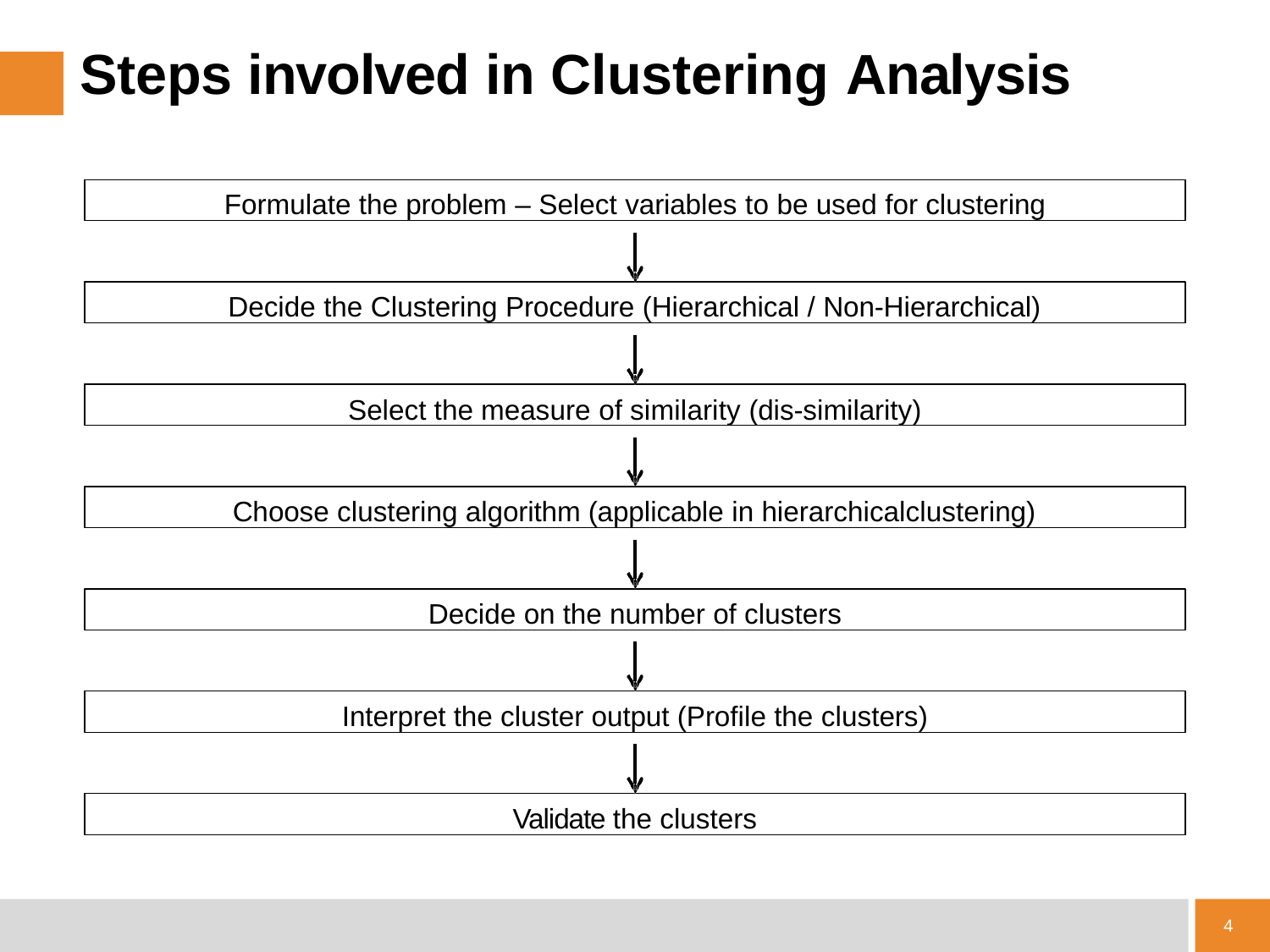

# Steps involved in Clustering Analysis
Formulate the problem – Select variables to be used for clustering

Decide the Clustering Procedure (Hierarchical / Non-Hierarchical)

Select the measure of similarity (dis-similarity)

Choose clustering algorithm (applicable in hierarchicalclustering)

Decide on the number of clusters

Interpret the cluster output (Profile the clusters)

Validate the clusters
4